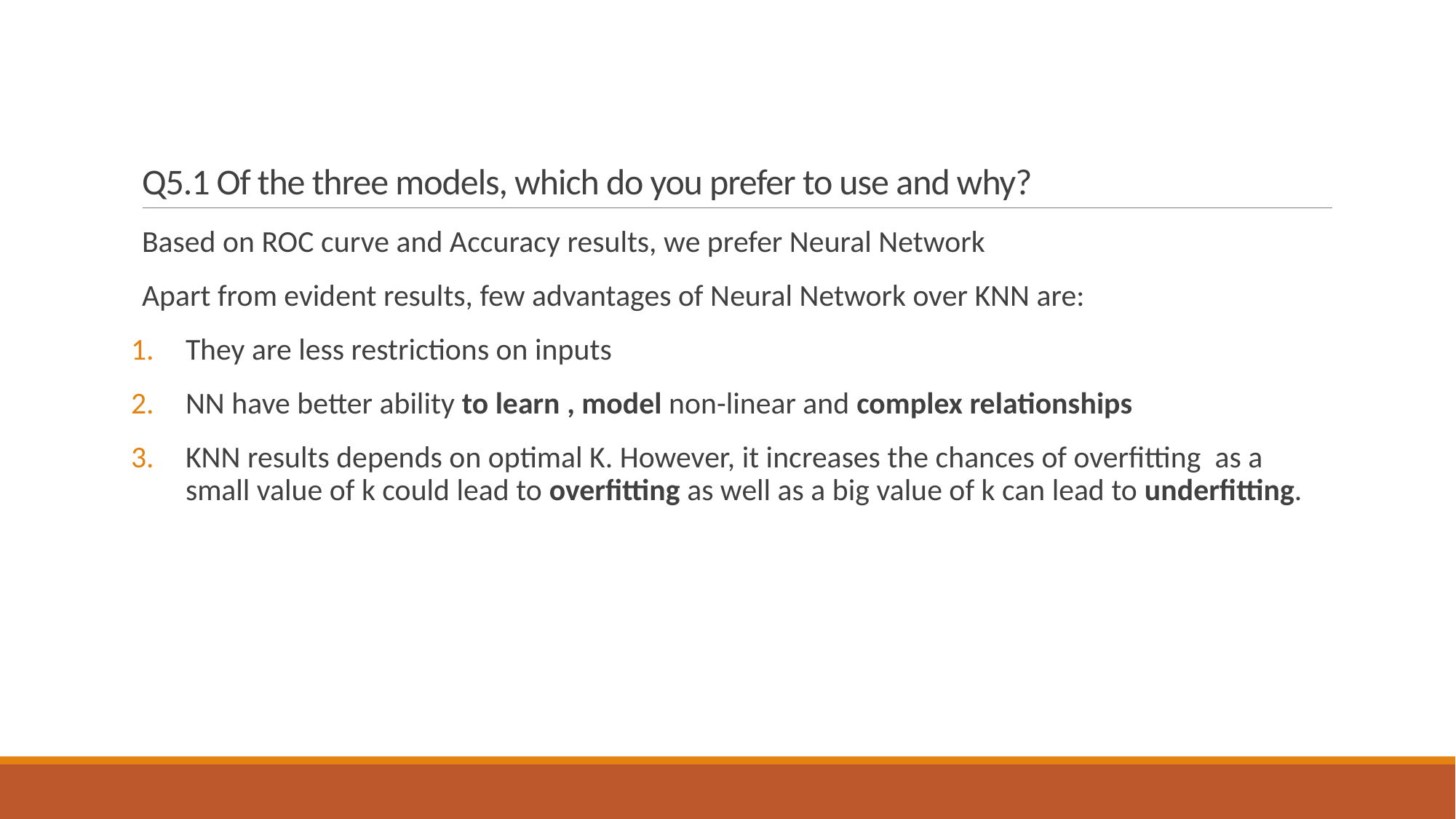

# Q5.1 Of the three models, which do you prefer to use and why?
Based on ROC curve and Accuracy results, we prefer Neural Network
Apart from evident results, few advantages of Neural Network over KNN are:
They are less restrictions on inputs
NN have better ability to learn , model non-linear and complex relationships
KNN results depends on optimal K. However, it increases the chances of overfitting  as a small value of k could lead to overfitting as well as a big value of k can lead to underfitting.